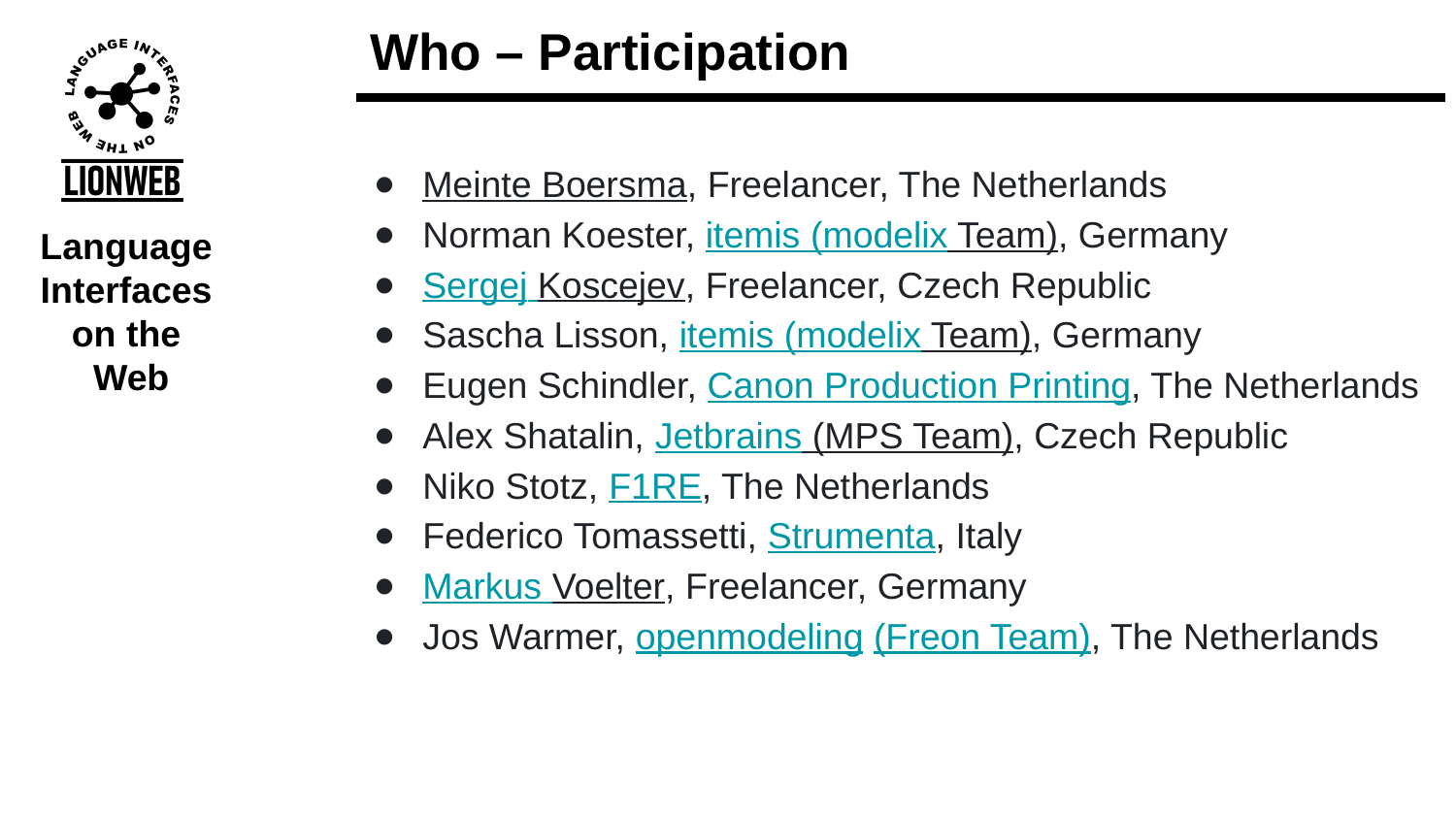

# Who – Participation
Meinte Boersma, Freelancer, The Netherlands
Norman Koester, itemis (modelix Team), Germany
Sergej Koscejev, Freelancer, Czech Republic
Sascha Lisson, itemis (modelix Team), Germany
Eugen Schindler, Canon Production Printing, The Netherlands
Alex Shatalin, Jetbrains (MPS Team), Czech Republic
Niko Stotz, F1RE, The Netherlands
Federico Tomassetti, Strumenta, Italy
Markus Voelter, Freelancer, Germany
Jos Warmer, openmodeling (Freon Team), The Netherlands